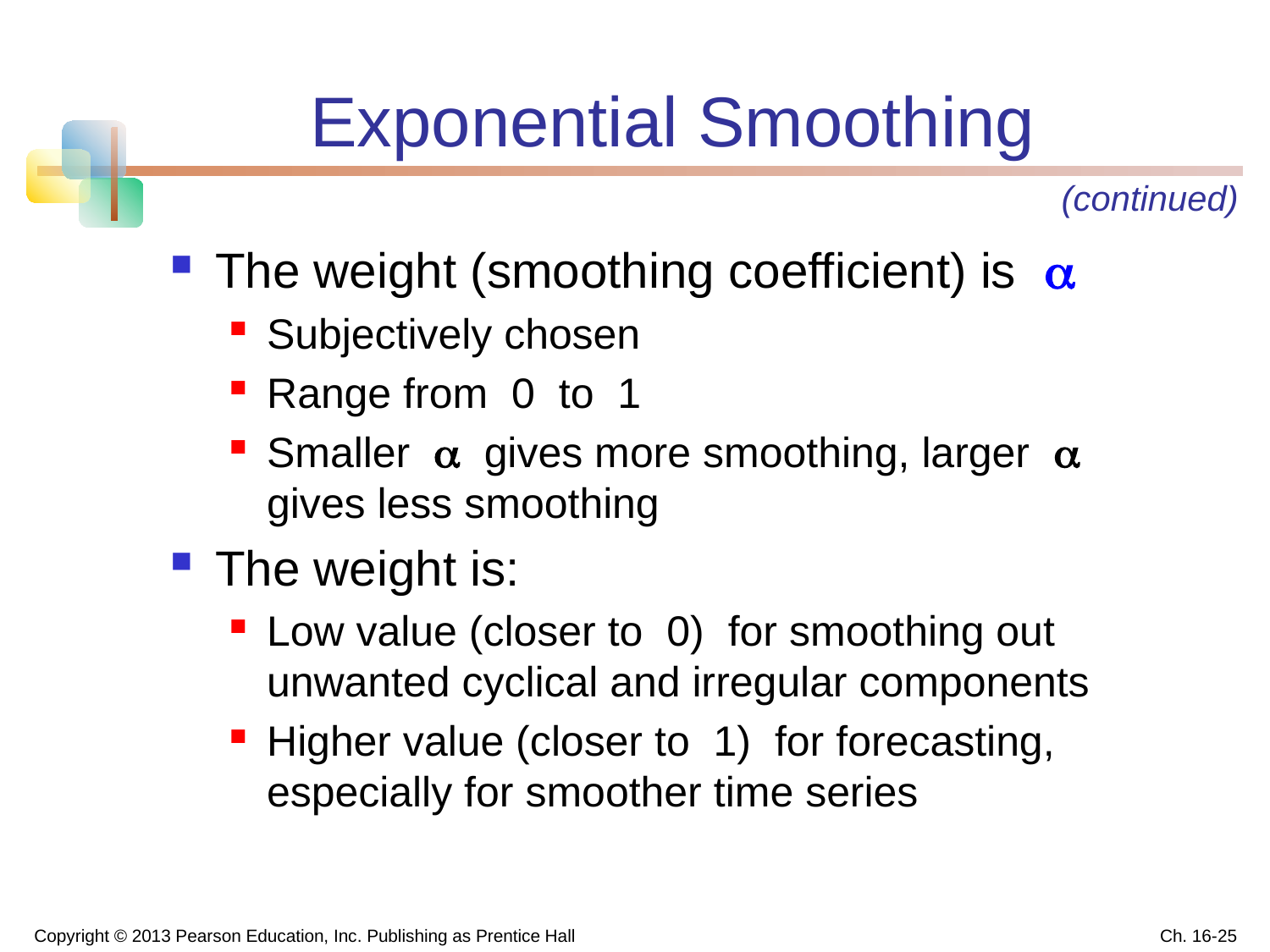

# Exponential Smoothing
(continued)
The weight (smoothing coefficient) is  α
Subjectively chosen
Range from  0  to  1
Smaller  α  gives more smoothing, larger  α  gives less smoothing
The weight is:
Low value (closer to  0)  for smoothing out unwanted cyclical and irregular components
Higher value (closer to  1)  for forecasting, especially for smoother time series
Copyright © 2013 Pearson Education, Inc. Publishing as Prentice Hall
Ch. 16-25